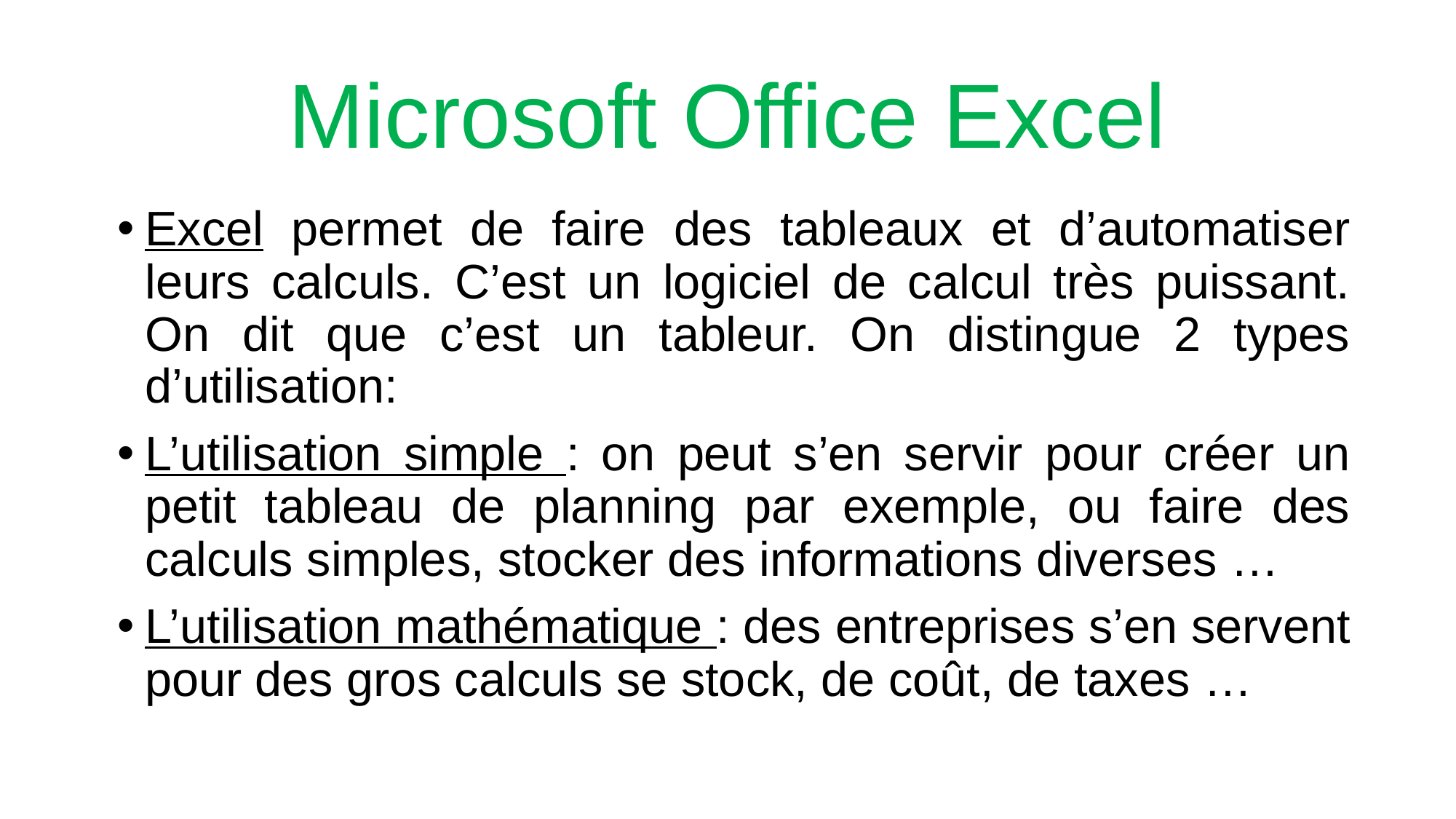

# Microsoft Office Excel
Excel permet de faire des tableaux et d’automatiser leurs calculs. C’est un logiciel de calcul très puissant. On dit que c’est un tableur. On distingue 2 types d’utilisation:
L’utilisation simple : on peut s’en servir pour créer un petit tableau de planning par exemple, ou faire des calculs simples, stocker des informations diverses …
L’utilisation mathématique : des entreprises s’en servent pour des gros calculs se stock, de coût, de taxes …